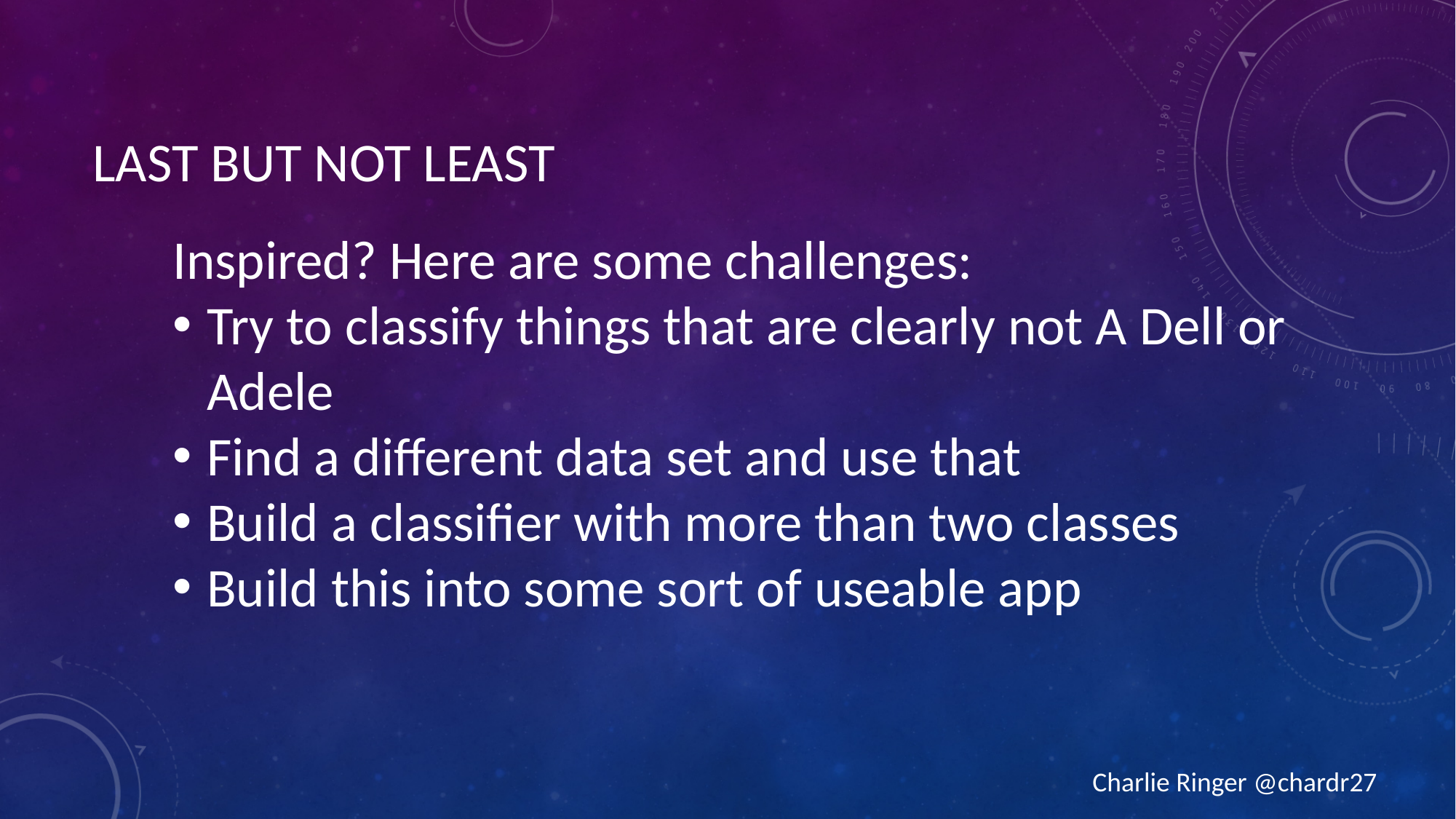

# Last but not Least
Inspired? Here are some challenges:
Try to classify things that are clearly not A Dell or Adele
Find a different data set and use that
Build a classifier with more than two classes
Build this into some sort of useable app

Charlie Ringer @chardr27